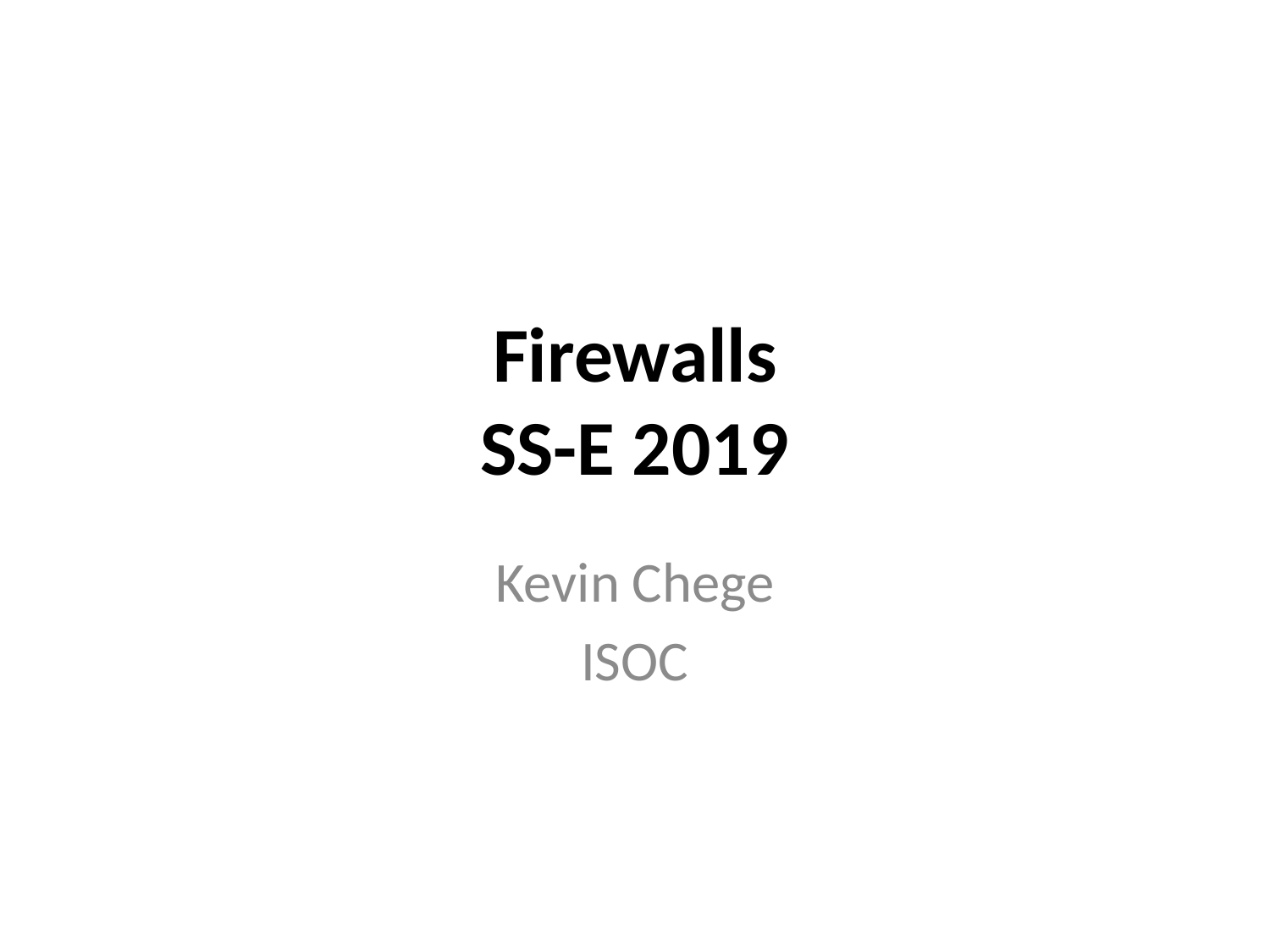

# Firewalls SS-E 2019
Kevin Chege
ISOC